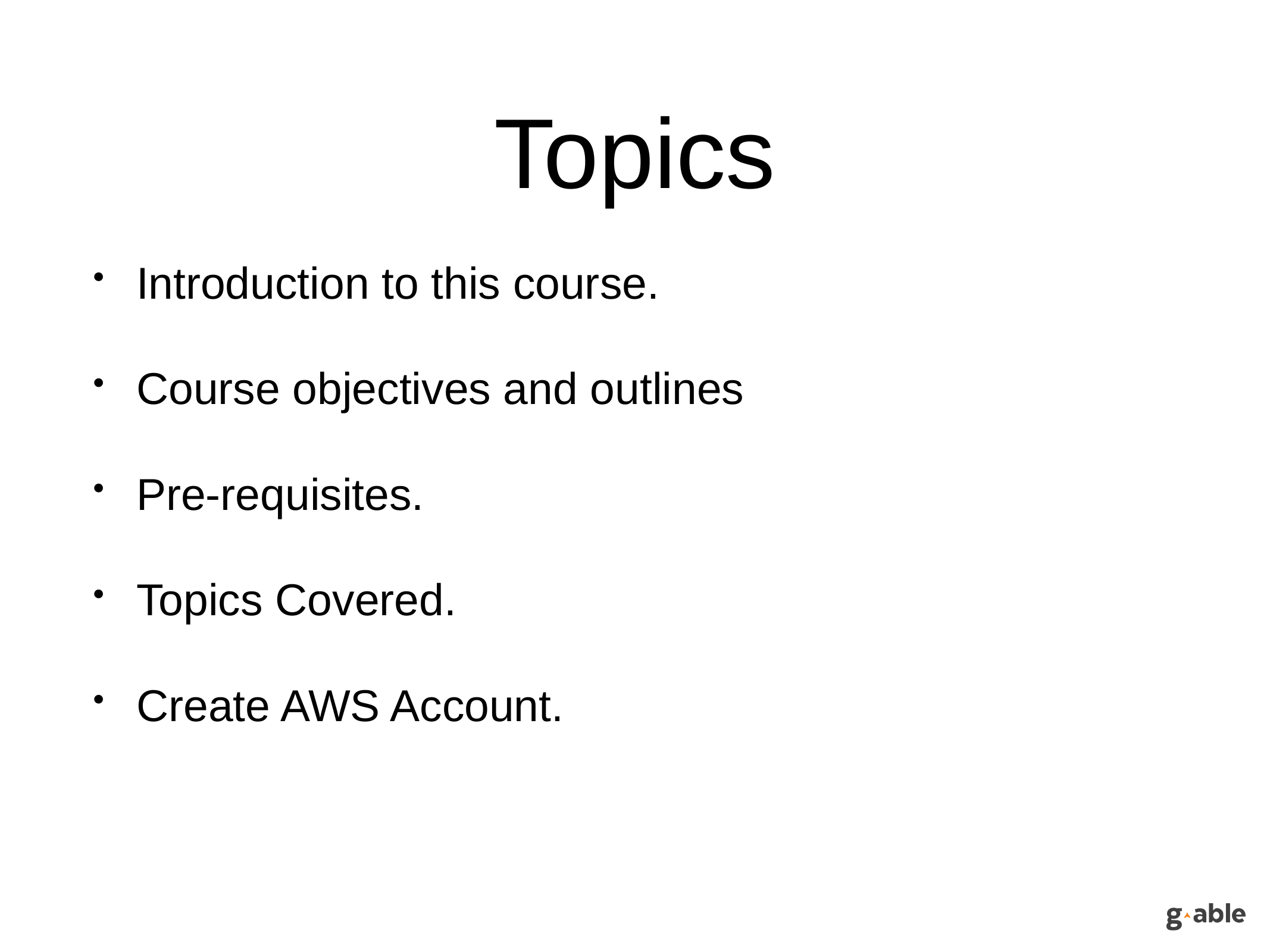

# Topics
Introduction to this course.
Course objectives and outlines
Pre-requisites.
Topics Covered.
Create AWS Account.
2